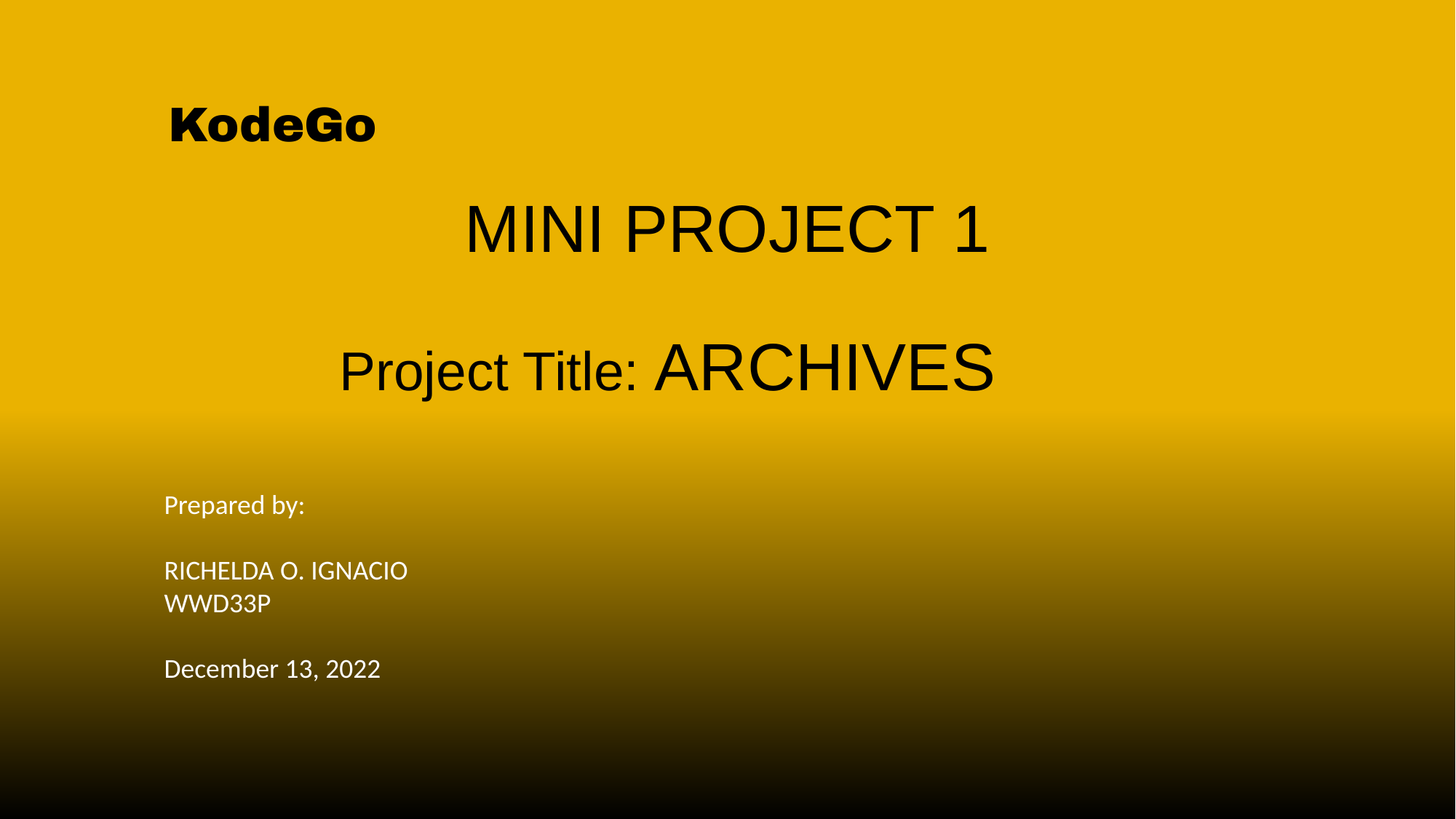

# KodeGo
MINI PROJECT 1
Project Title: ARCHIVES
Prepared by:

RICHELDA O. IGNACIO
WWD33P

December 13, 2022